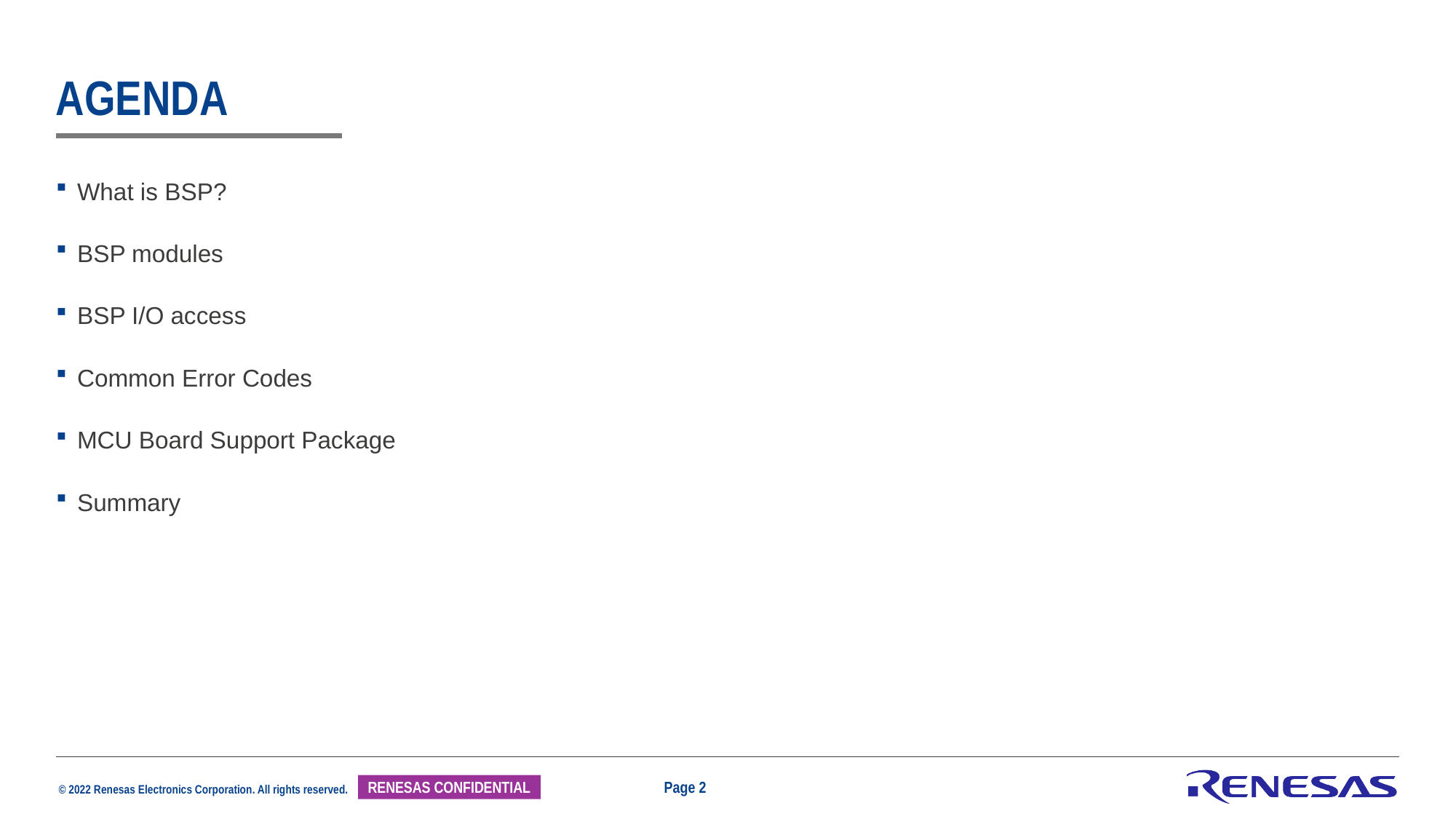

# Agenda
What is BSP?
BSP modules
BSP I/O access
Common Error Codes
MCU Board Support Package
Summary